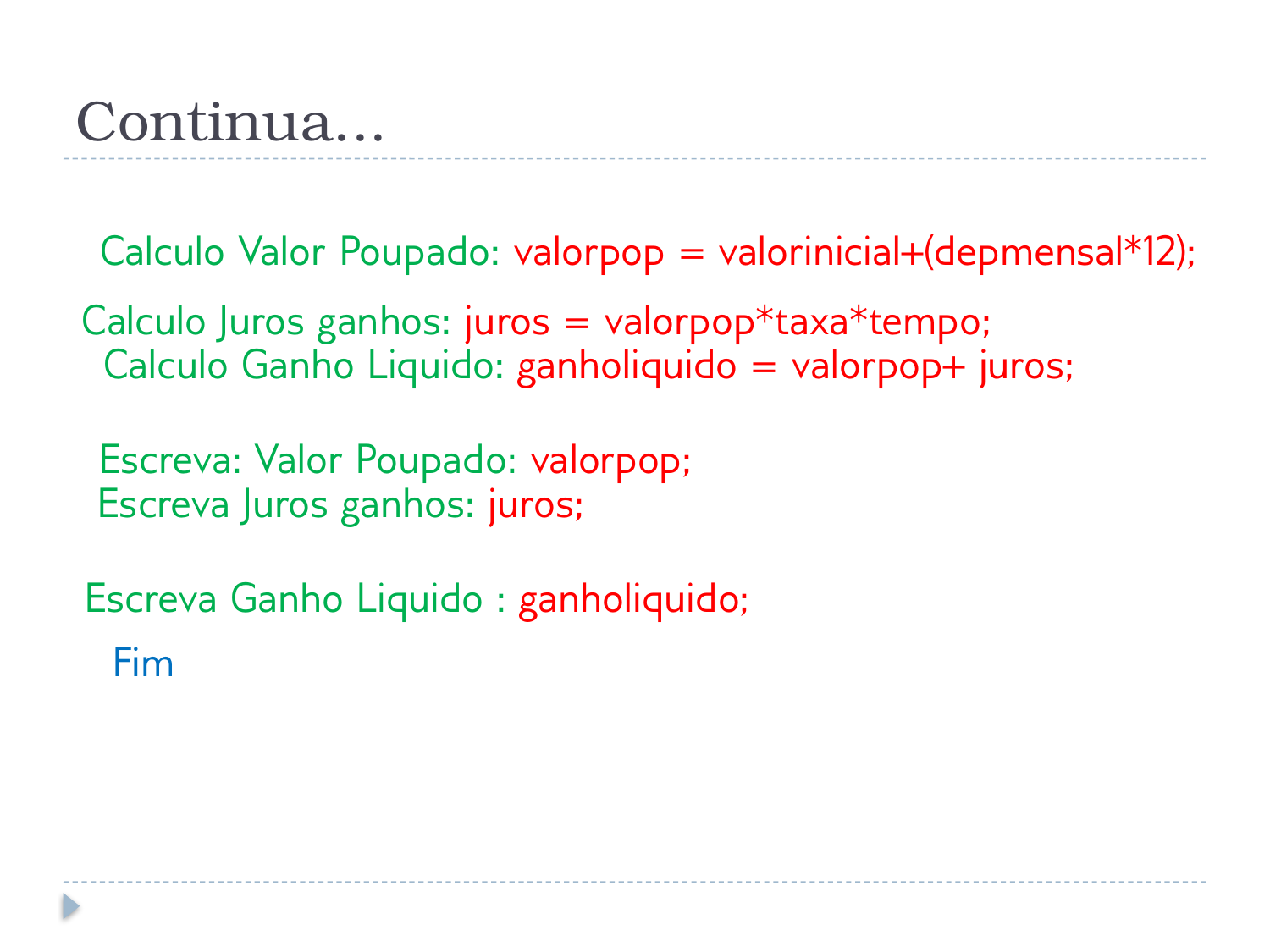

# Continua...
Calculo Valor Poupado: valorpop = valorinicial+(depmensal*12);
Calculo Juros ganhos: juros = valorpop*taxa*tempo;
Calculo Ganho Liquido: ganholiquido = valorpop+ juros;
Escreva: Valor Poupado: valorpop;
Escreva Juros ganhos: juros;
Escreva Ganho Liquido : ganholiquido;
Fim